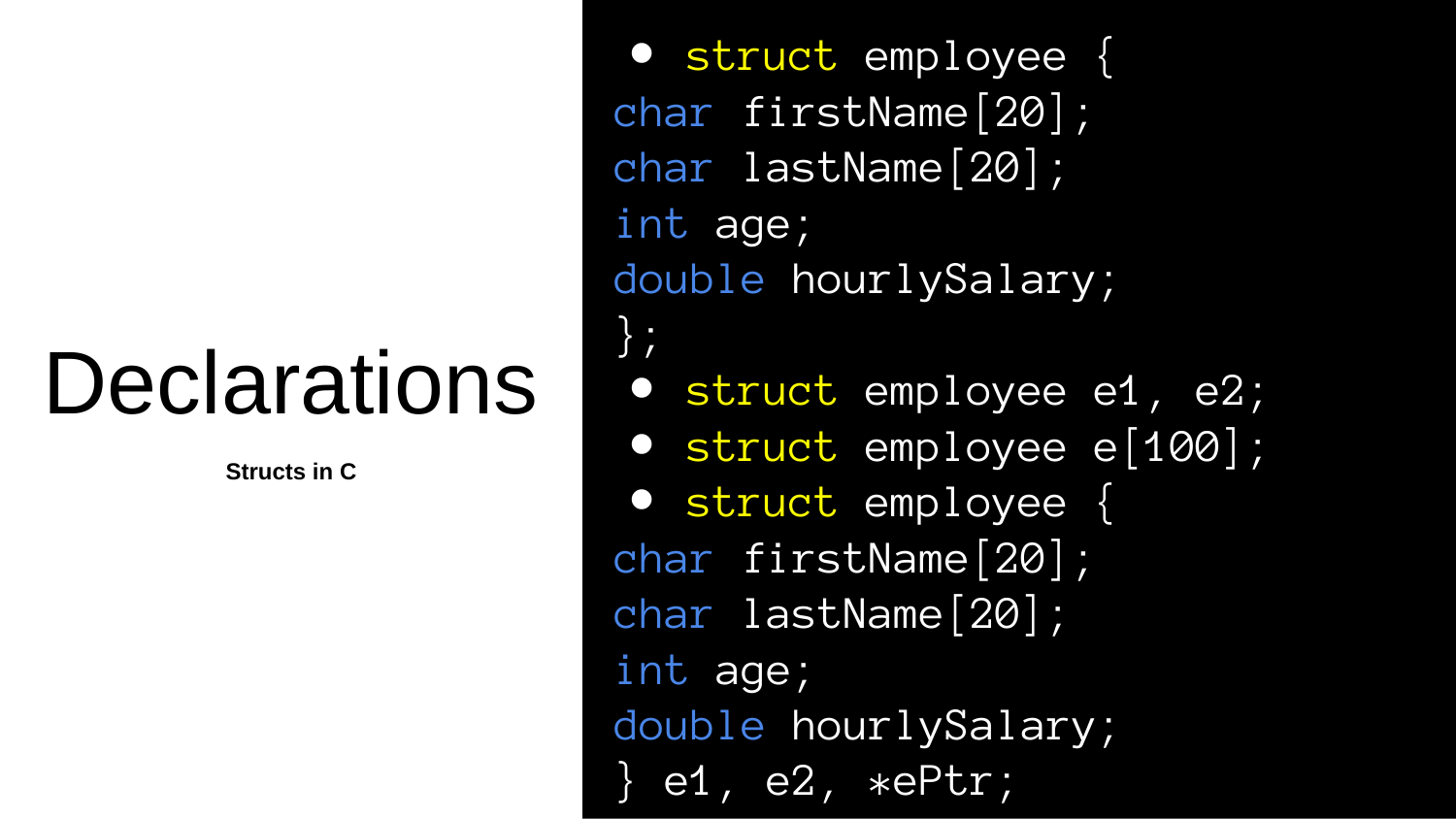

C Header Files
<assert.h>	Program assertion functions
<ctype.h>	Character type functions
<locale.h>	Localization functions
<math.h>	Mathematics functions
<setjmp.h>	Jump functions
<signal.h>	Signal handling functions
<stdarg.h>	Variable arguments handling functions
<stdio.h>	Standard Input/Output functions
<stdlib.h>	Standard Utility functions
<string.h>	String handling functions
<time.h>	Date time functions
struct employee {
char firstName[20];
char lastName[20];
int age;
double hourlySalary;
};
struct employee e1, e2;
struct employee e[100];
struct employee {
char firstName[20];
char lastName[20];
int age;
double hourlySalary;
} e1, e2, *ePtr;

Declarations

Structs in C